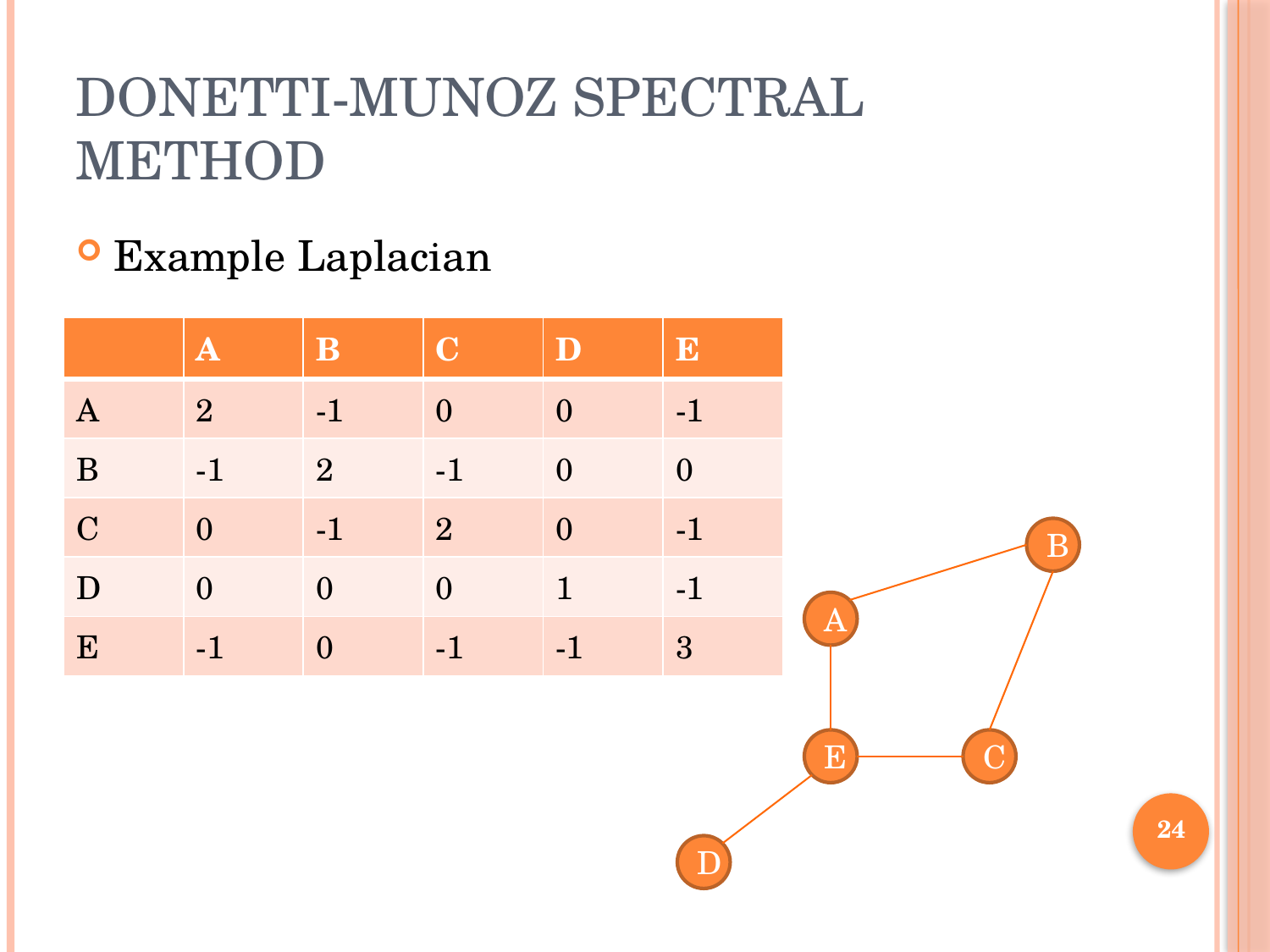

# Donetti-Munoz Spectral Method
Example Laplacian

|  | A | B | C | D | E |
| --- | --- | --- | --- | --- | --- |
| A | 2 | -1 | 0 | 0 | -1 |
| B | -1 | 2 | -1 | 0 | 0 |
| C | 0 | -1 | 2 | 0 | -1 |
| D | 0 | 0 | 0 | 1 | -1 |
| E | -1 | 0 | -1 | -1 | 3 |
B

A
E
C
24
D